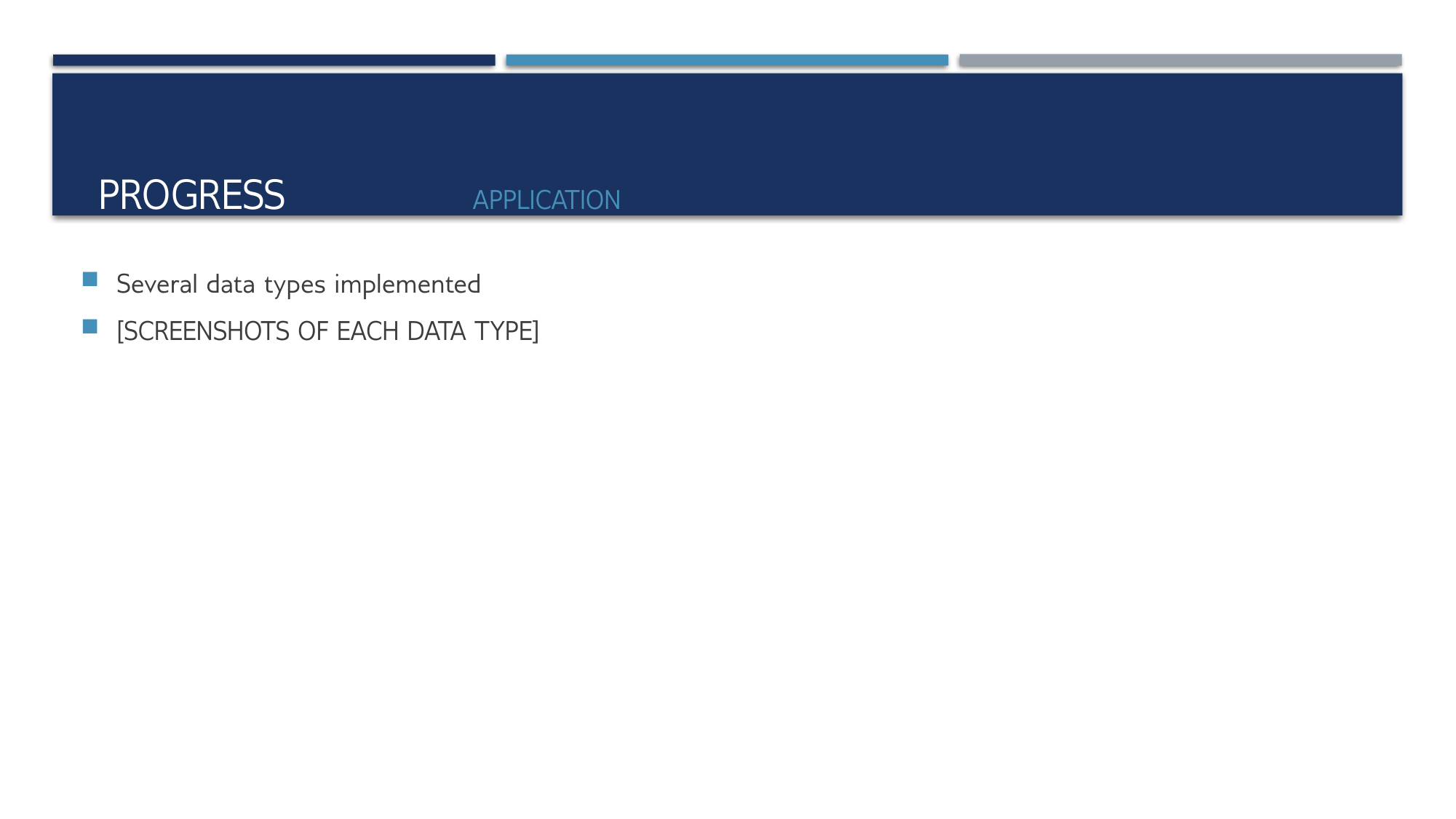

# Application
Progress
Several data types implemented
[SCREENSHOTS OF EACH DATA TYPE]